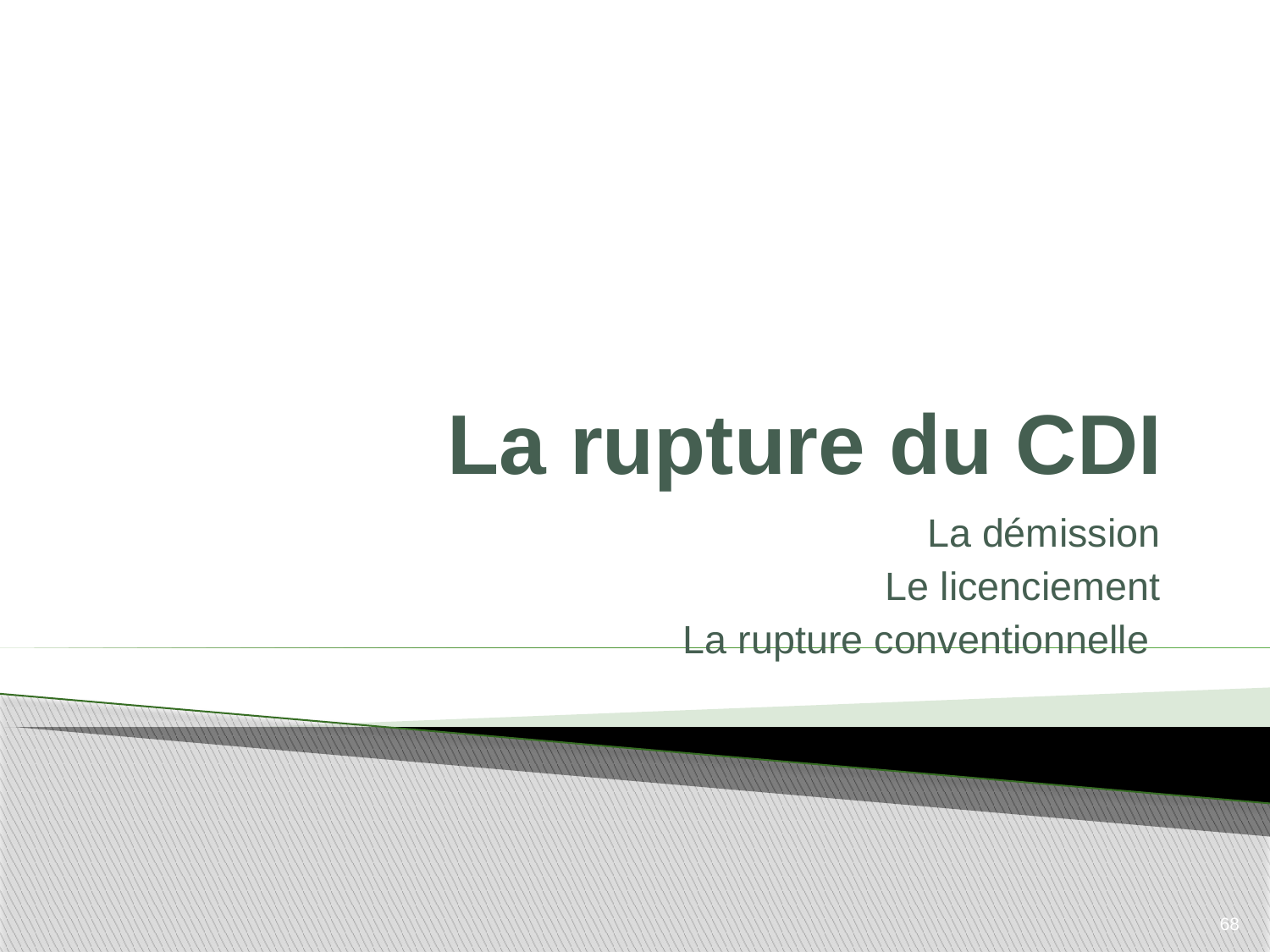

# La rupture du CDI
La démission
Le licenciement
La rupture conventionnelle

68